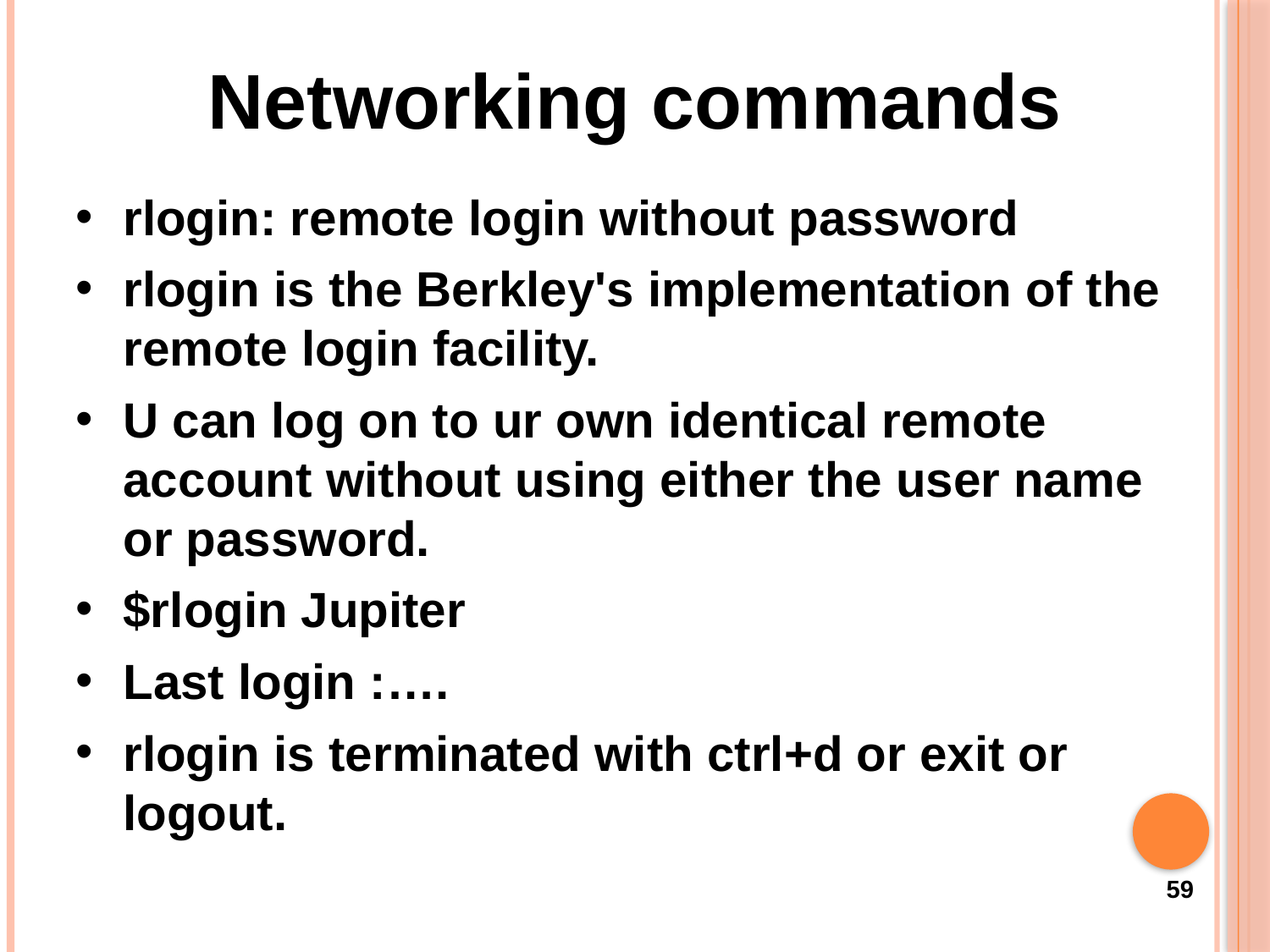

Networking commands
rlogin: remote login without password
rlogin is the Berkley's implementation of the remote login facility.
U can log on to ur own identical remote account without using either the user name or password.
$rlogin Jupiter
Last login :….
rlogin is terminated with ctrl+d or exit or logout.
59